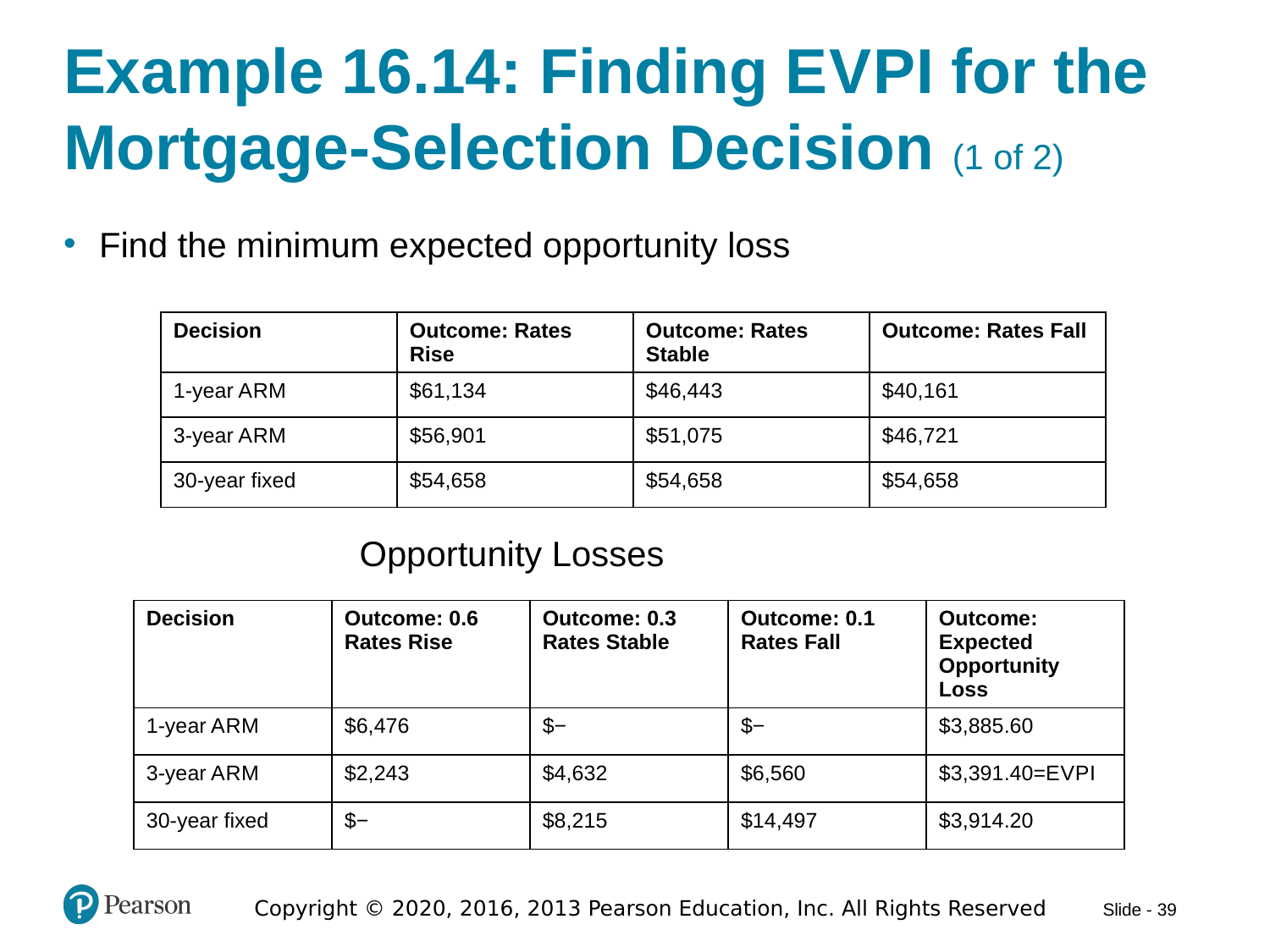

# Example 16.14: Finding E  V   P  I for the Mortgage-Selection Decision (1 of 2)
Find the minimum expected opportunity loss
| Decision | Outcome: Rates Rise | Outcome: Rates Stable | Outcome: Rates Fall |
| --- | --- | --- | --- |
| 1-year A R M | $61,134 | $46,443 | $40,161 |
| 3-year A R M | $56,901 | $51,075 | $46,721 |
| 30-year fixed | $54,658 | $54,658 | $54,658 |
Opportunity Losses
| Decision | Outcome: 0.6 Rates Rise | Outcome: 0.3 Rates Stable | Outcome: 0.1 Rates Fall | Outcome: Expected Opportunity Loss |
| --- | --- | --- | --- | --- |
| 1-year A R M | $6,476 | $− | $− | $3,885.60 |
| 3-year A R M | $2,243 | $4,632 | $6,560 | $3,391.40=E V P I |
| 30-year fixed | $− | $8,215 | $14,497 | $3,914.20 |